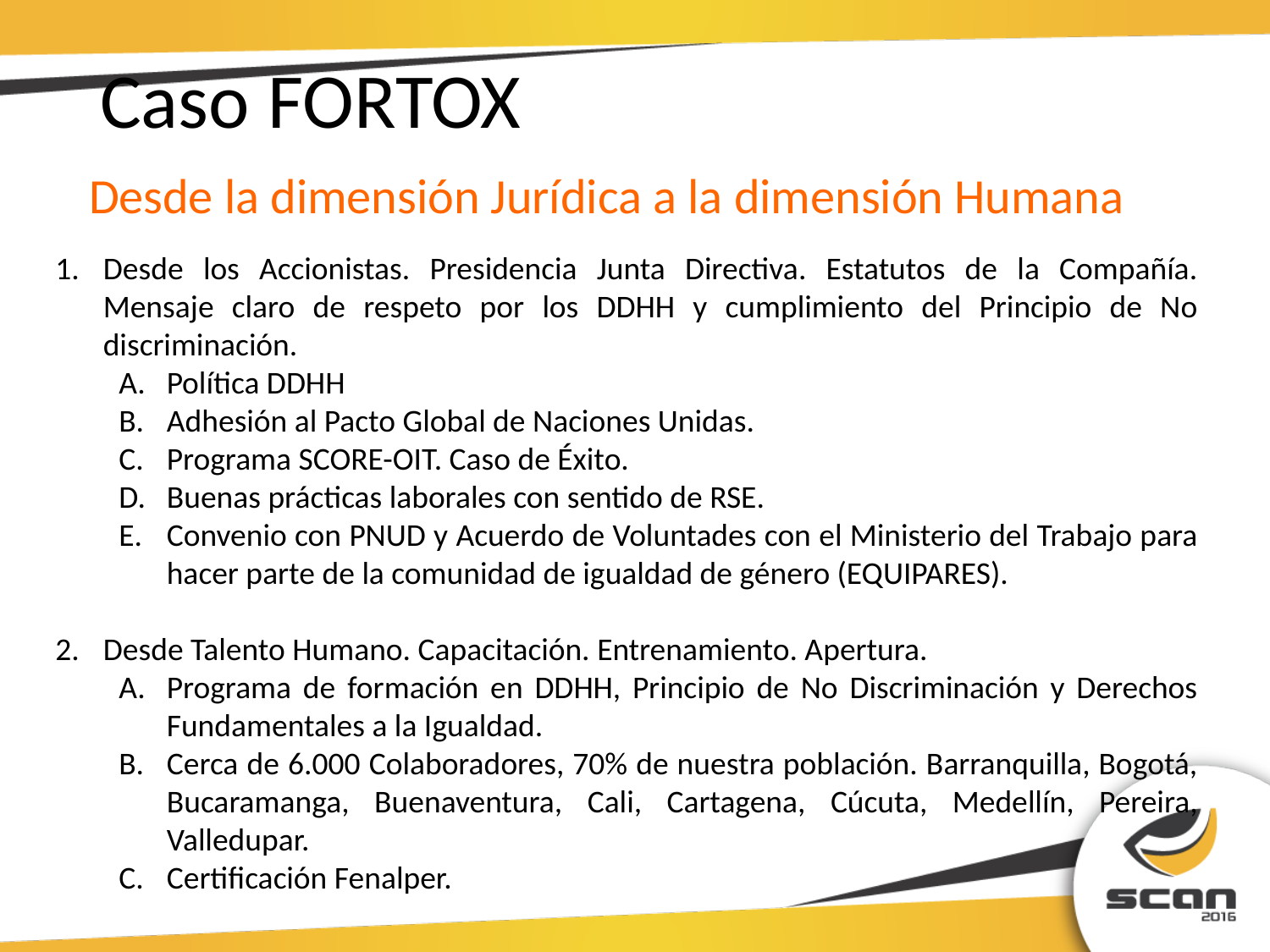

# Caso FORTOX
Desde la dimensión Jurídica a la dimensión Humana
Desde los Accionistas. Presidencia Junta Directiva. Estatutos de la Compañía. Mensaje claro de respeto por los DDHH y cumplimiento del Principio de No discriminación.
Política DDHH
Adhesión al Pacto Global de Naciones Unidas.
Programa SCORE-OIT. Caso de Éxito.
Buenas prácticas laborales con sentido de RSE.
Convenio con PNUD y Acuerdo de Voluntades con el Ministerio del Trabajo para hacer parte de la comunidad de igualdad de género (EQUIPARES).

Desde Talento Humano. Capacitación. Entrenamiento. Apertura.
Programa de formación en DDHH, Principio de No Discriminación y Derechos Fundamentales a la Igualdad.
Cerca de 6.000 Colaboradores, 70% de nuestra población. Barranquilla, Bogotá, Bucaramanga, Buenaventura, Cali, Cartagena, Cúcuta, Medellín, Pereira, Valledupar.
Certificación Fenalper.